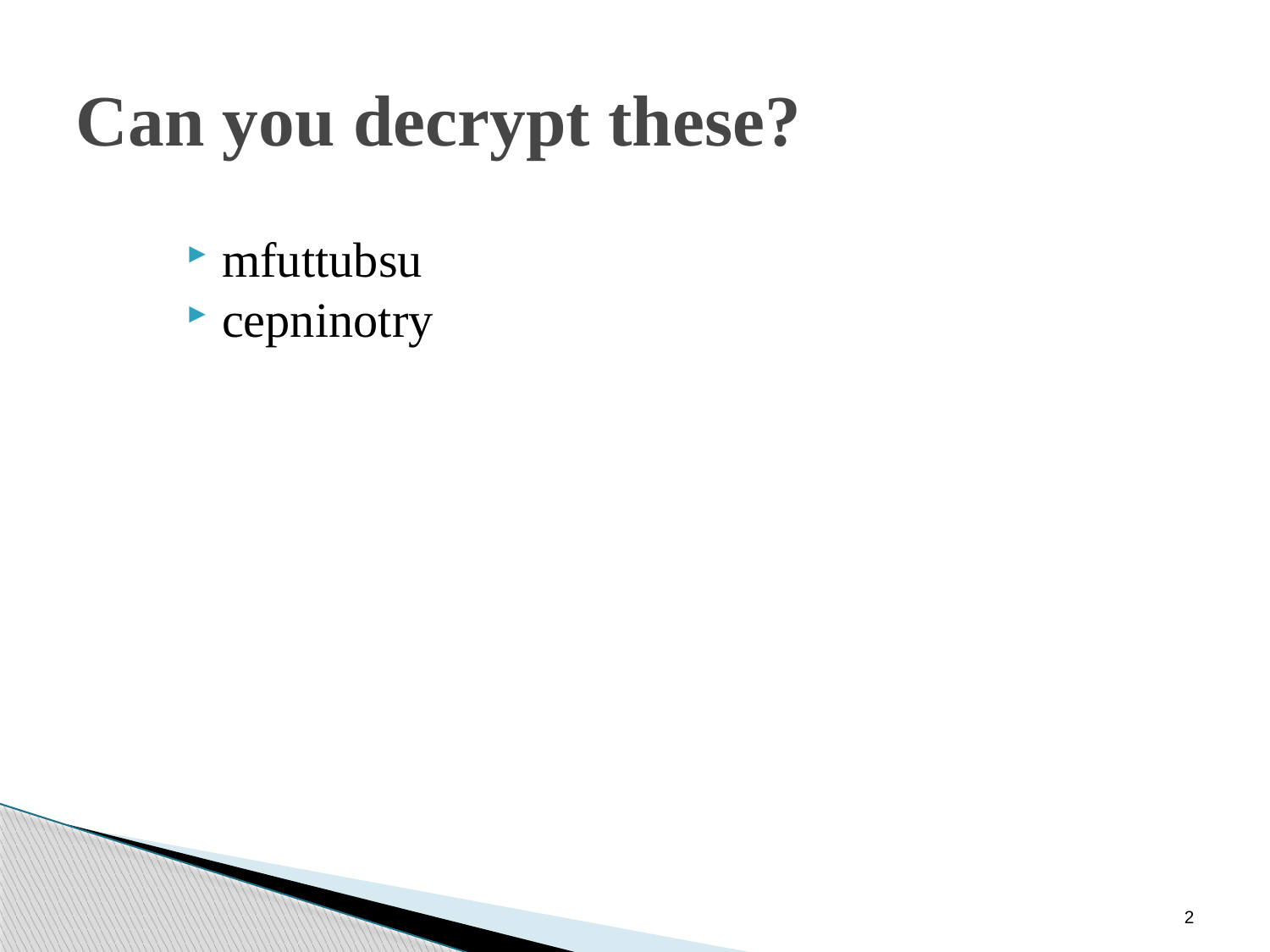

# Can you decrypt these?
mfuttubsu
cepninotry
2